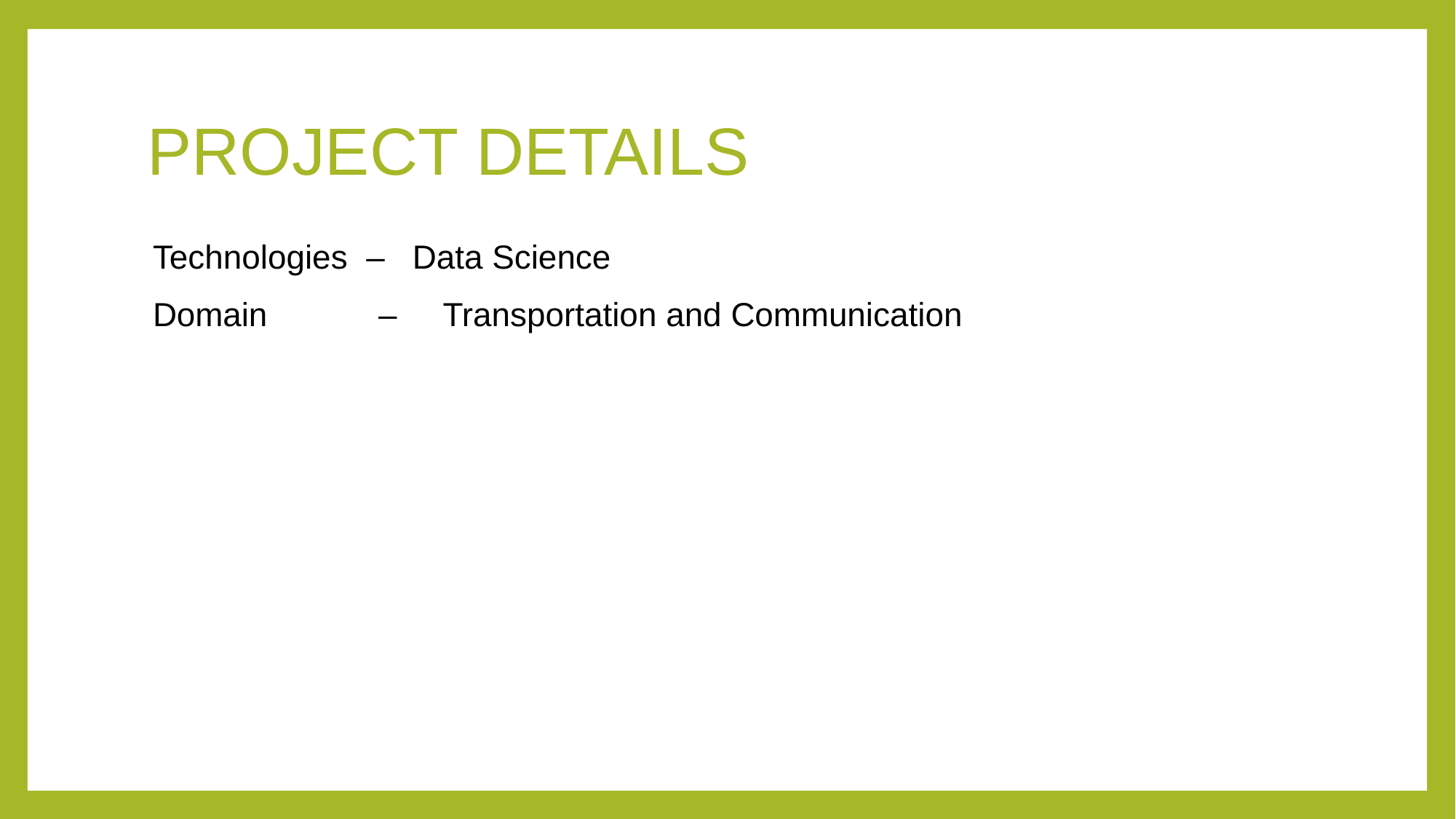

# PROJECT DETAILS
Technologies  –   Data Science
Domain            –     Transportation and Communication